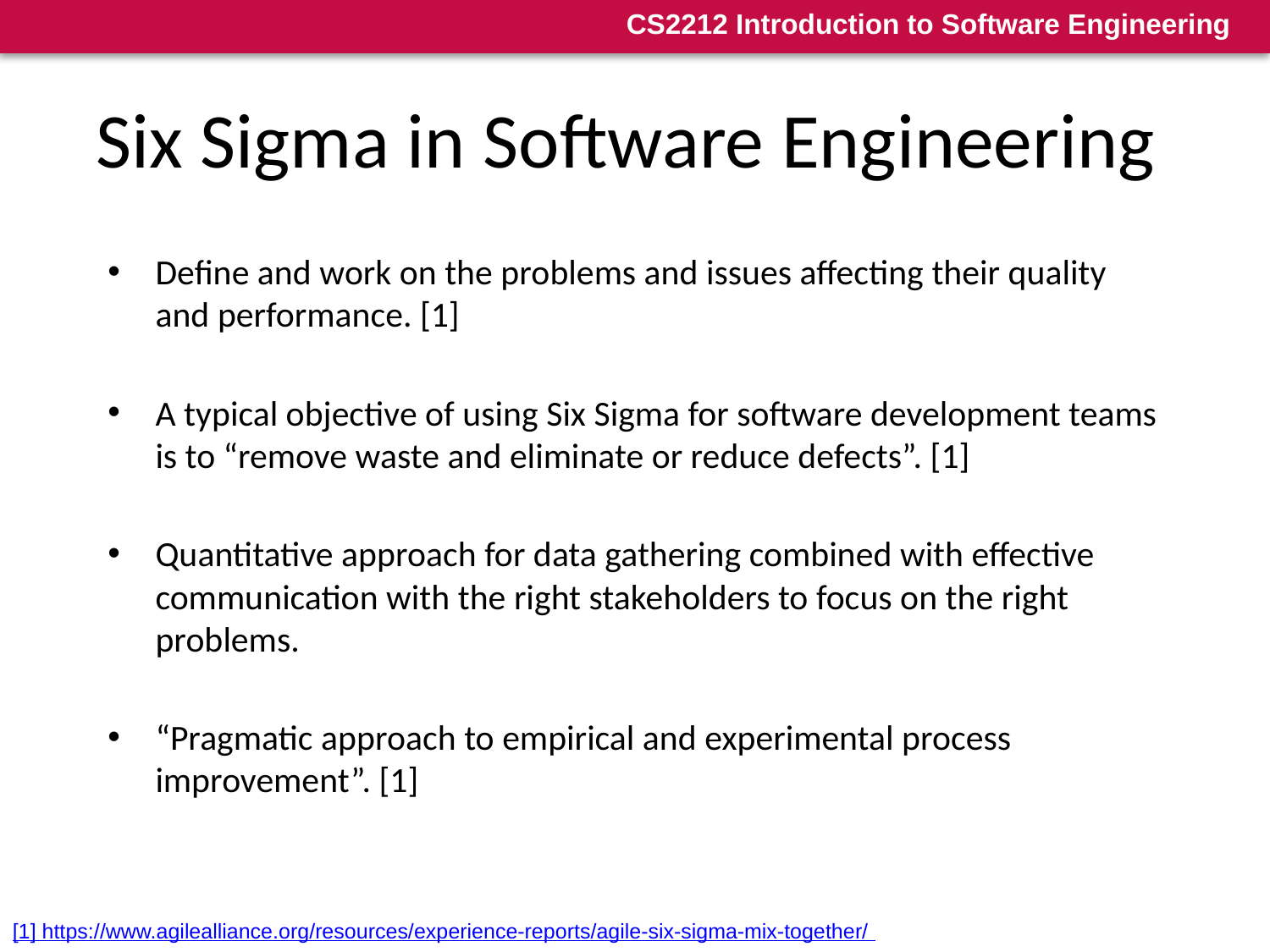

# Six Sigma in Software Engineering
Define and work on the problems and issues affecting their quality and performance. [1]

A typical objective of using Six Sigma for software development teams is to “remove waste and eliminate or reduce defects”. [1]

Quantitative approach for data gathering combined with effective communication with the right stakeholders to focus on the right problems.

“Pragmatic approach to empirical and experimental process improvement”. [1]
[1] https://www.agilealliance.org/resources/experience-reports/agile-six-sigma-mix-together/